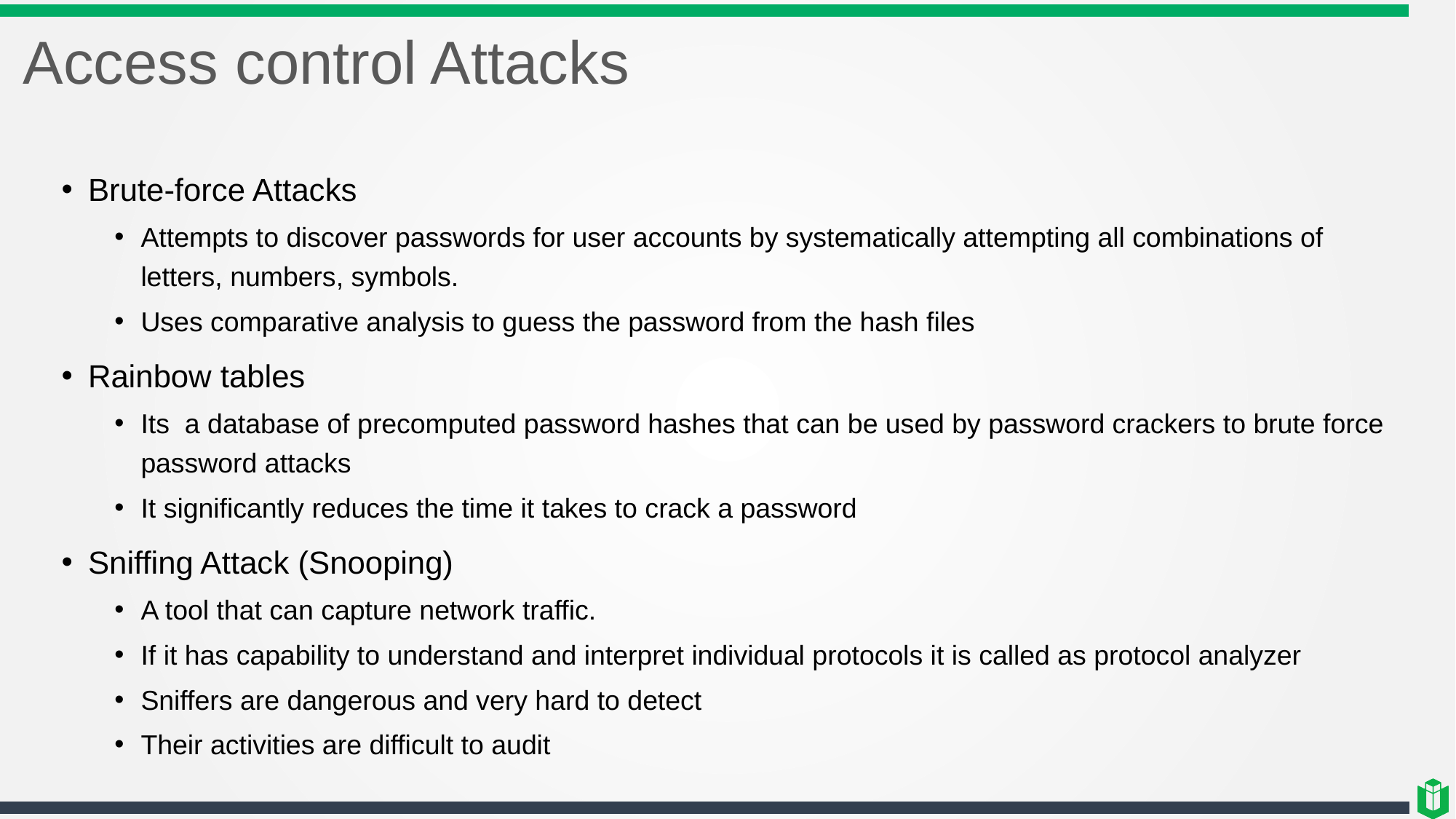

# Access control Attacks

Brute-force Attacks
Attempts to discover passwords for user accounts by systematically attempting all combinations of letters, numbers, symbols.
Uses comparative analysis to guess the password from the hash files
Rainbow tables
Its  a database of precomputed password hashes that can be used by password crackers to brute force password attacks
It significantly reduces the time it takes to crack a password
Sniffing Attack (Snooping)
A tool that can capture network traffic.
If it has capability to understand and interpret individual protocols it is called as protocol analyzer
Sniffers are dangerous and very hard to detect
Their activities are difficult to audit